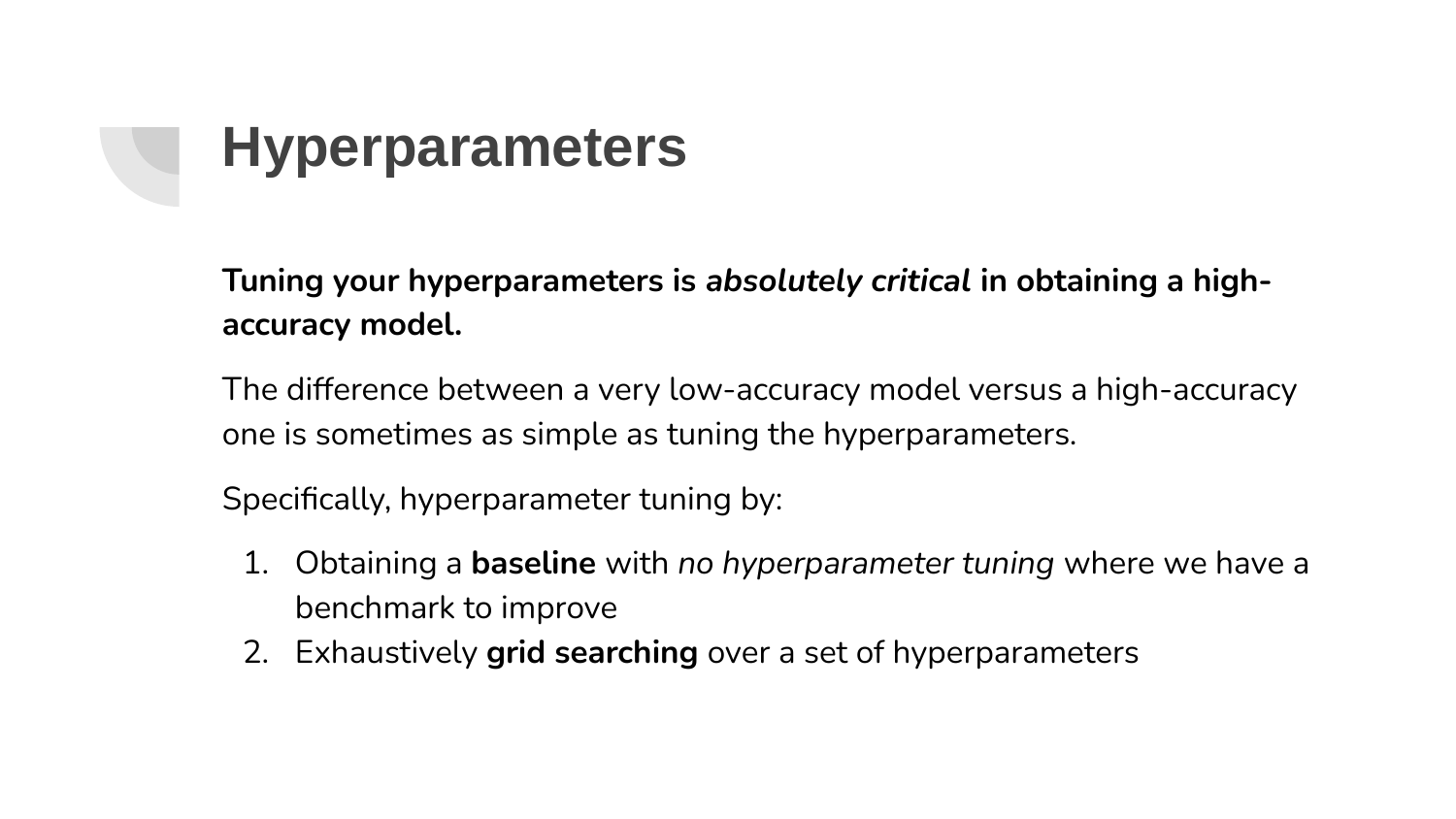

# Hyperparameters
Tuning your hyperparameters is absolutely critical in obtaining a high-accuracy model.
The difference between a very low-accuracy model versus a high-accuracy one is sometimes as simple as tuning the hyperparameters.
Specifically, hyperparameter tuning by:
Obtaining a baseline with no hyperparameter tuning where we have a benchmark to improve
Exhaustively grid searching over a set of hyperparameters